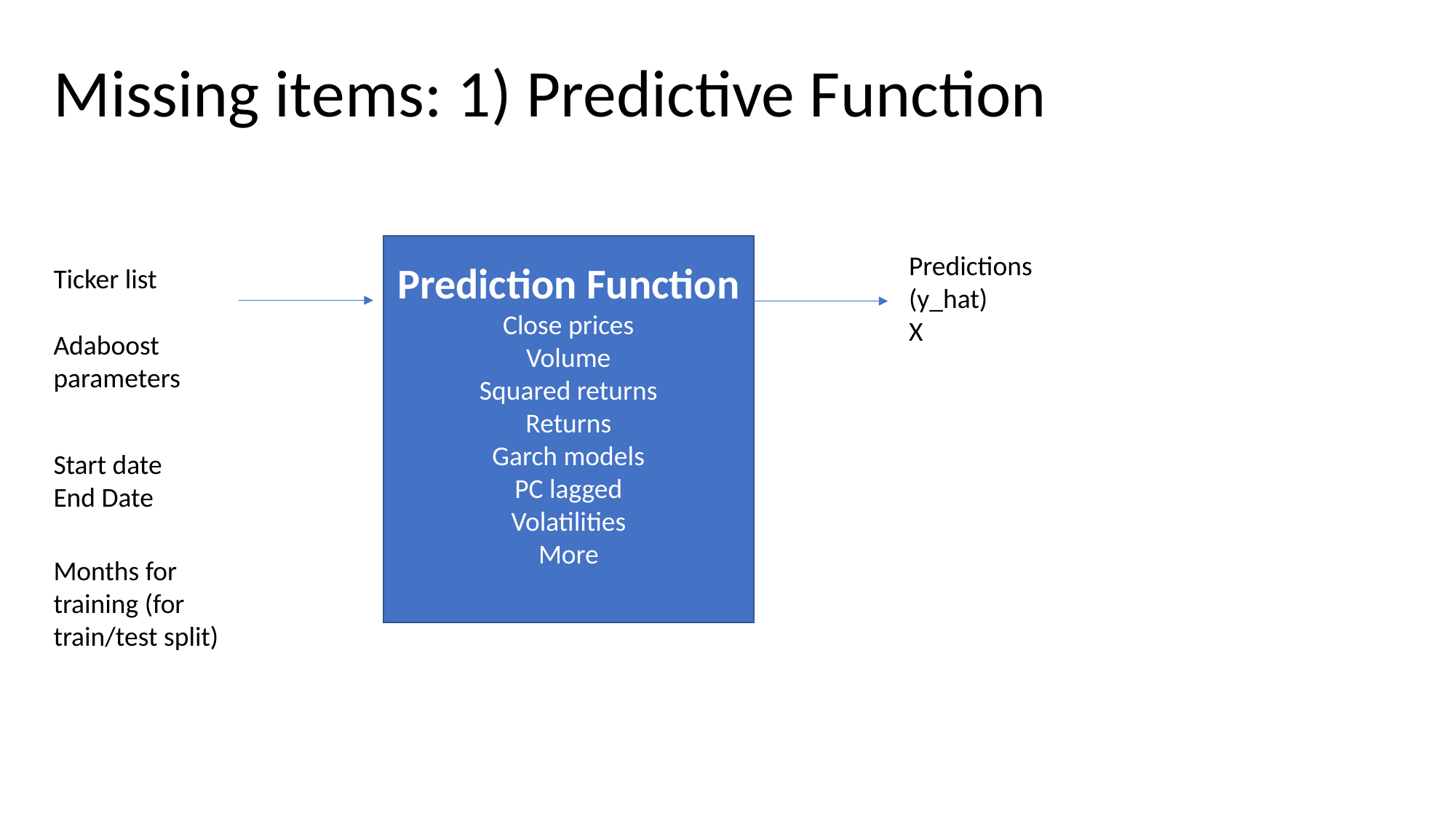

# Missing items: 1) Predictive Function
Prediction Function
Close prices
Volume
Squared returns
Returns
Garch models
PC lagged
Volatilities
More

Predictions (y_hat)
X
Ticker list
Adaboost parameters
Start date
End Date
Months for training (for train/test split)